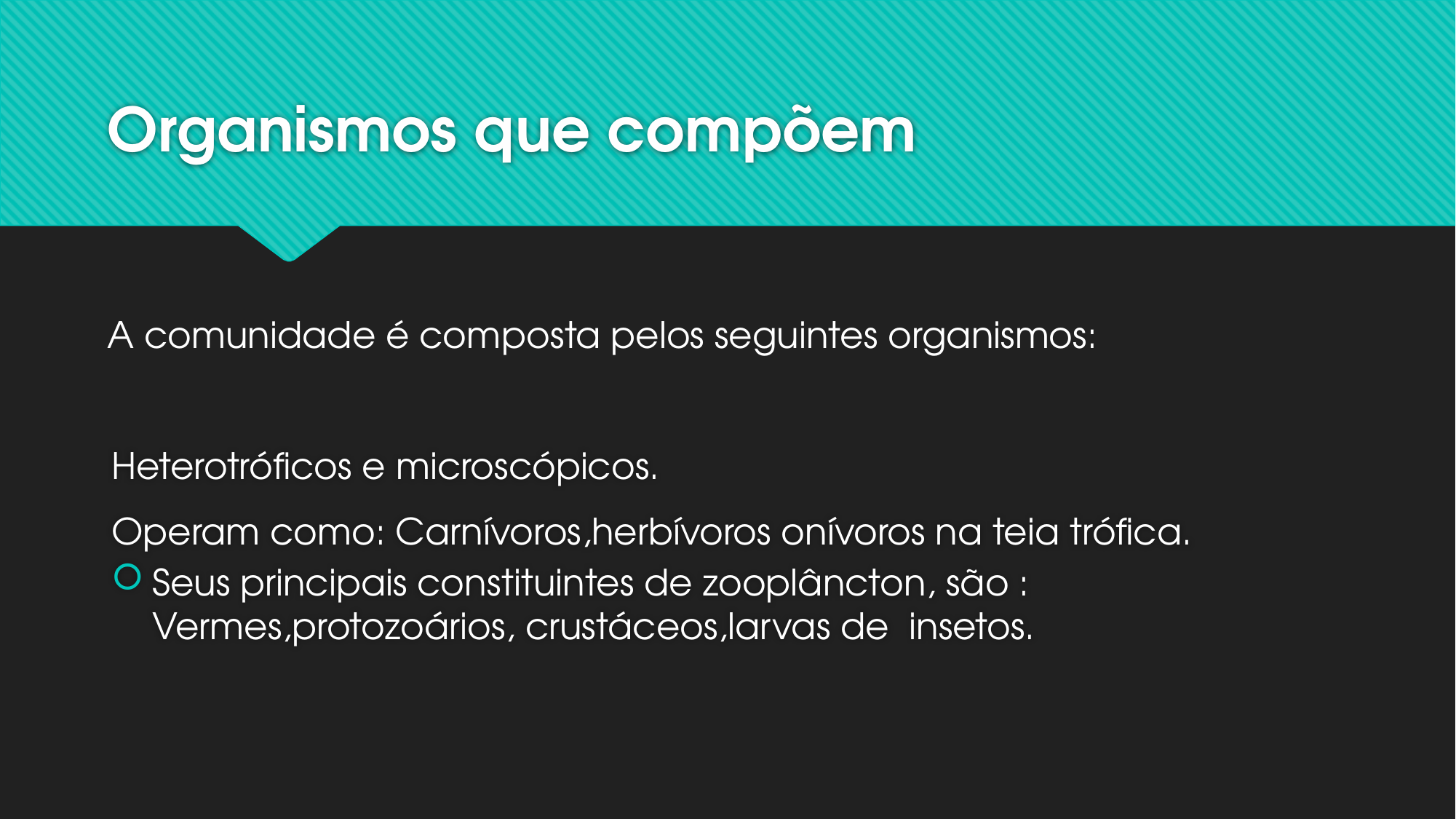

# Organismos que compõem
A comunidade é composta pelos seguintes organismos:
Heterotróficos e microscópicos.
Operam como: Carnívoros,herbívoros onívoros na teia trófica.
Seus principais constituintes de zooplâncton, são : Vermes,protozoários, crustáceos,larvas de  insetos.